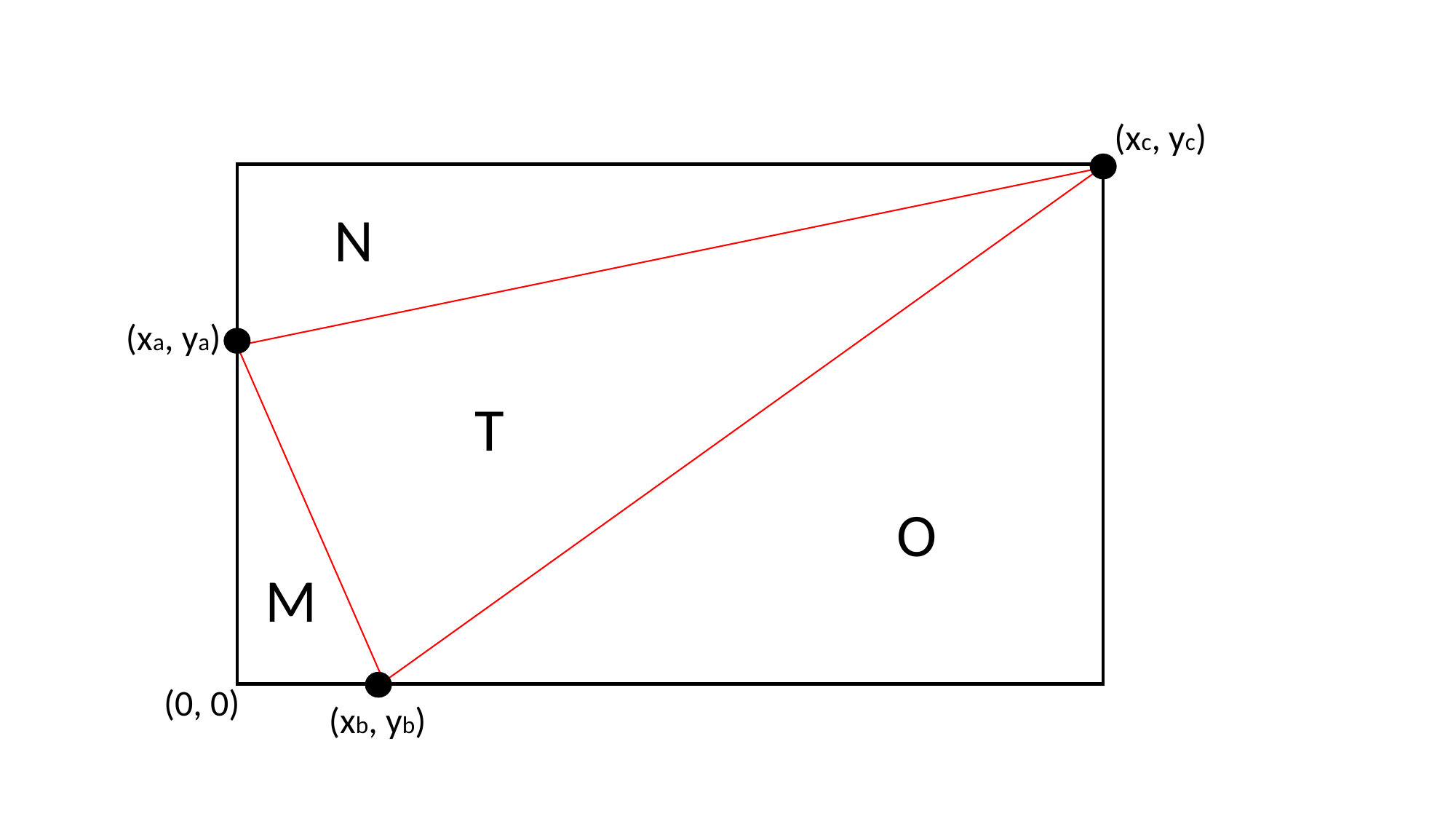

(xc, yc)

N
(xa, ya)

T
O
M

(0, 0)
(xb, yb)